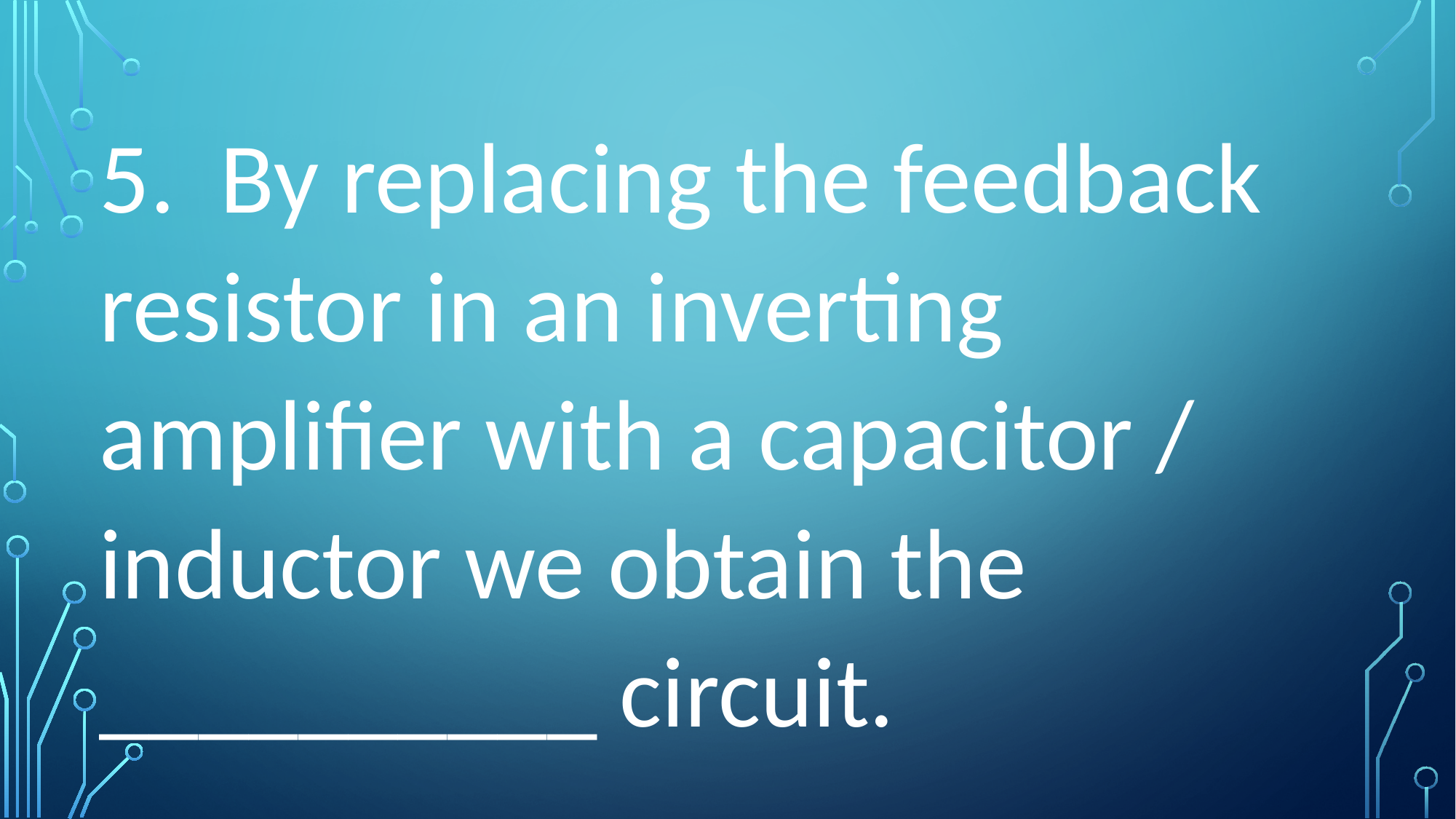

5.  By replacing the feedback resistor in an inverting amplifier with a capacitor / inductor we obtain the __________ circuit.